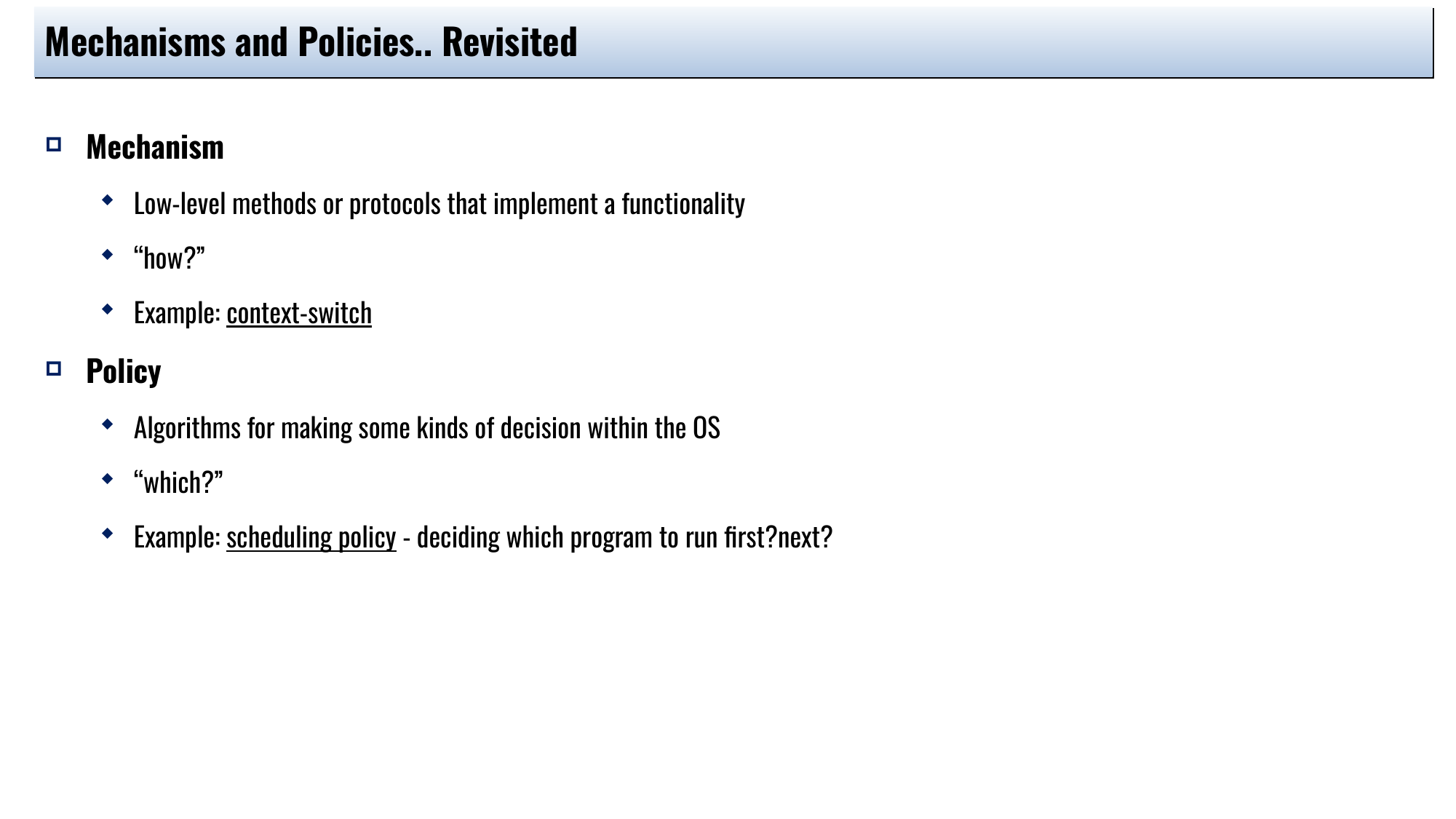

# Mechanisms and Policies.. Revisited
Mechanism
Low-level methods or protocols that implement a functionality
“how?”
Example: context-switch
Policy
Algorithms for making some kinds of decision within the OS
“which?”
Example: scheduling policy - deciding which program to run first?next?